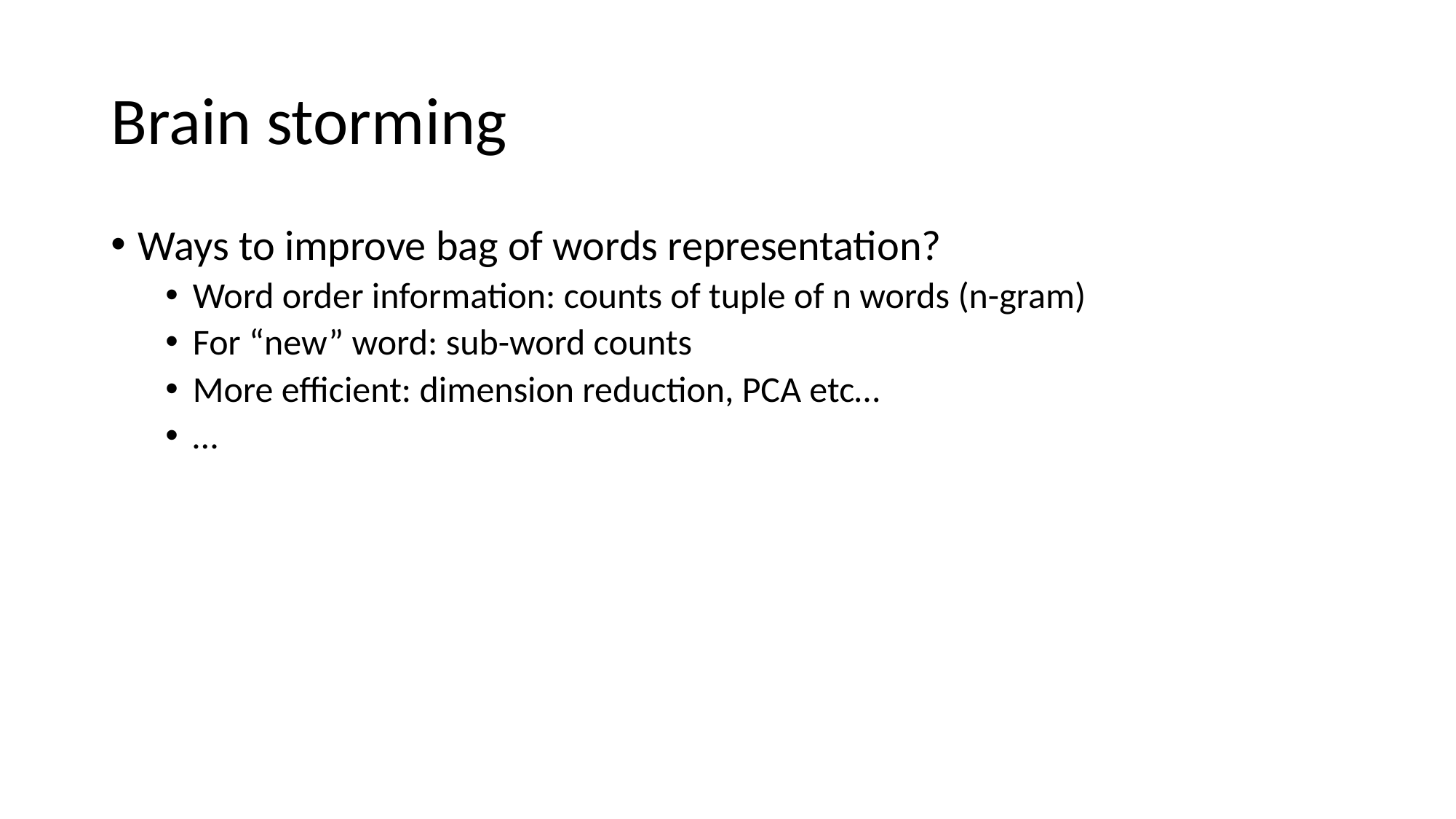

# Brain storming
Ways to improve bag of words representation?
Word order information: counts of tuple of n words (n-gram)
For “new” word: sub-word counts
More efficient: dimension reduction, PCA etc…
…